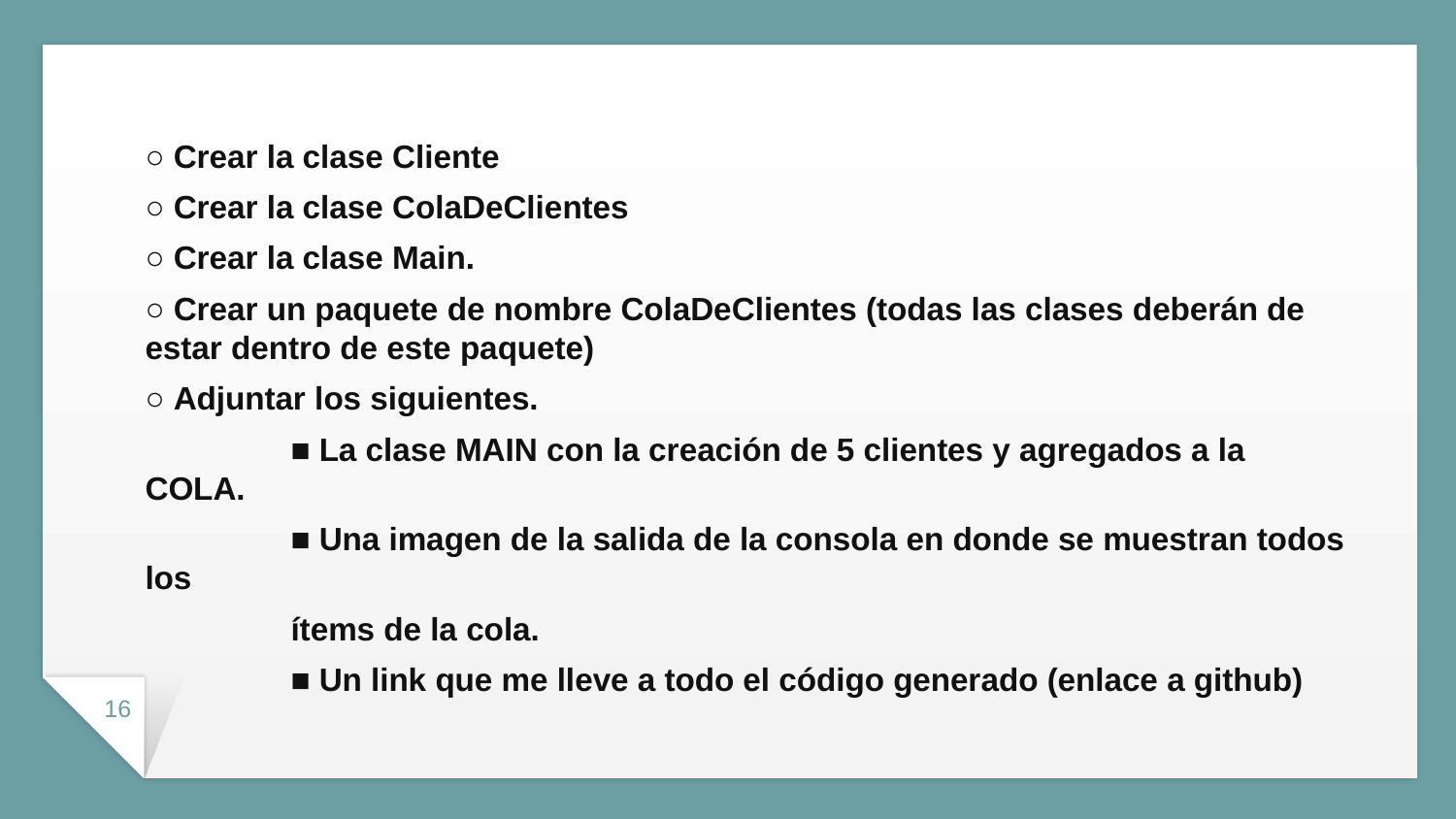

○ Crear la clase Cliente
○ Crear la clase ColaDeClientes
○ Crear la clase Main.
○ Crear un paquete de nombre ColaDeClientes (todas las clases deberán de estar dentro de este paquete)
○ Adjuntar los siguientes.
	■ La clase MAIN con la creación de 5 clientes y agregados a la COLA.
	■ Una imagen de la salida de la consola en donde se muestran todos los
	ítems de la cola.
	■ Un link que me lleve a todo el código generado (enlace a github)
16